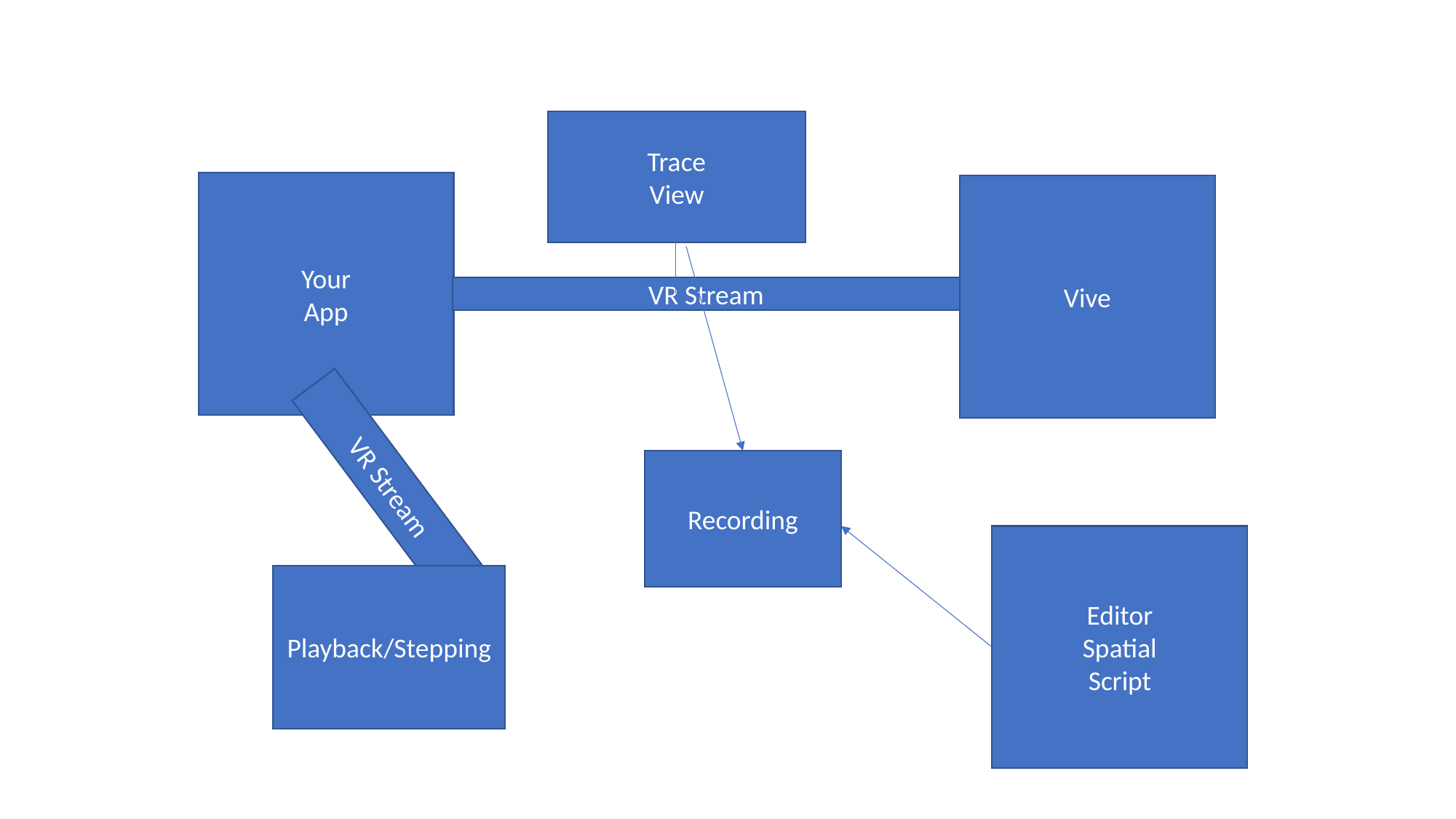

Trace
View
Your
App
Vive
VR Stream
Recording
VR Stream
Editor
Spatial
Script
Playback/Stepping